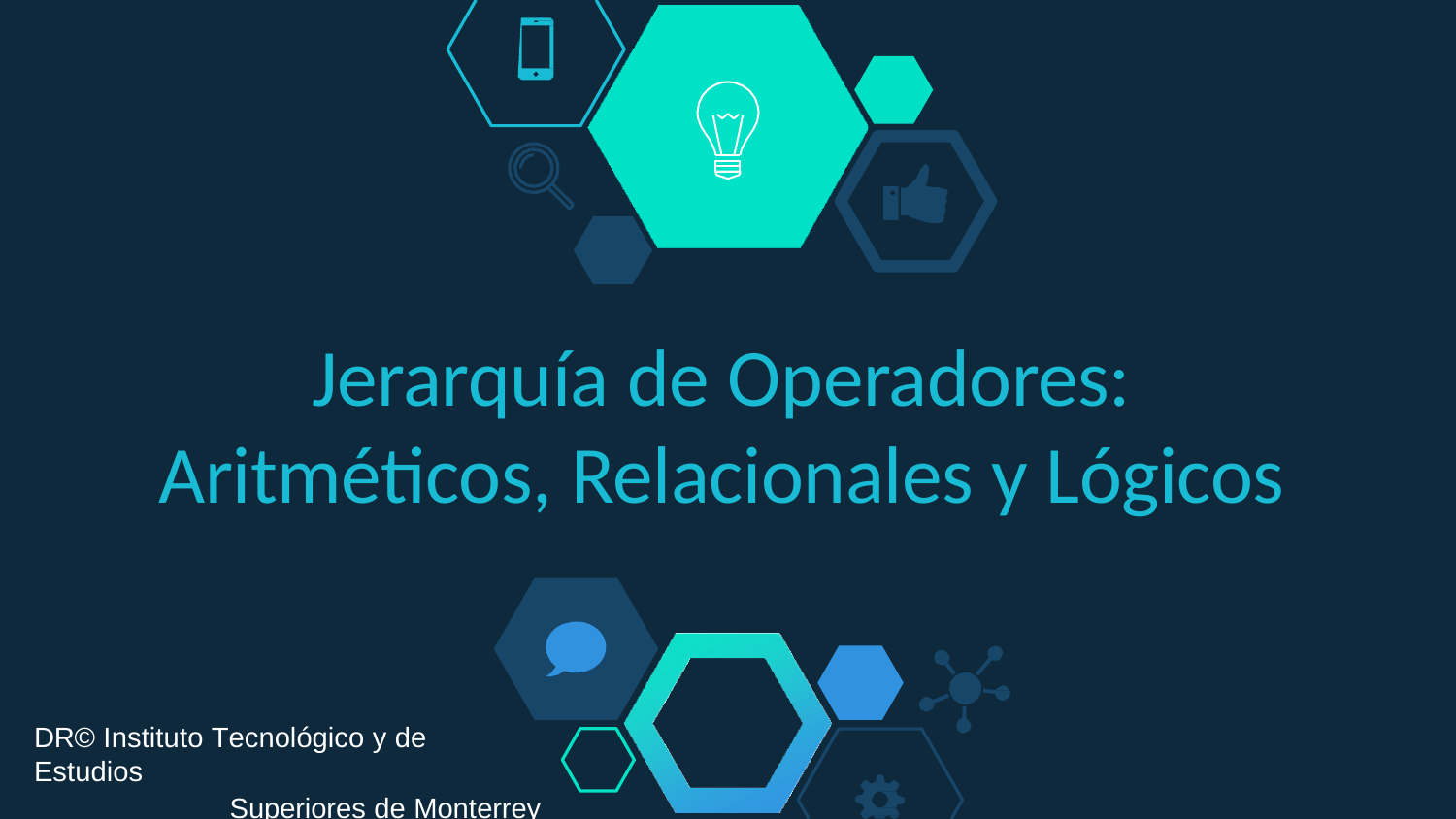

Jerarquía de Operadores: Aritméticos, Relacionales y Lógicos

DR© Instituto Tecnológico y de Estudios
Superiores de Monterrey